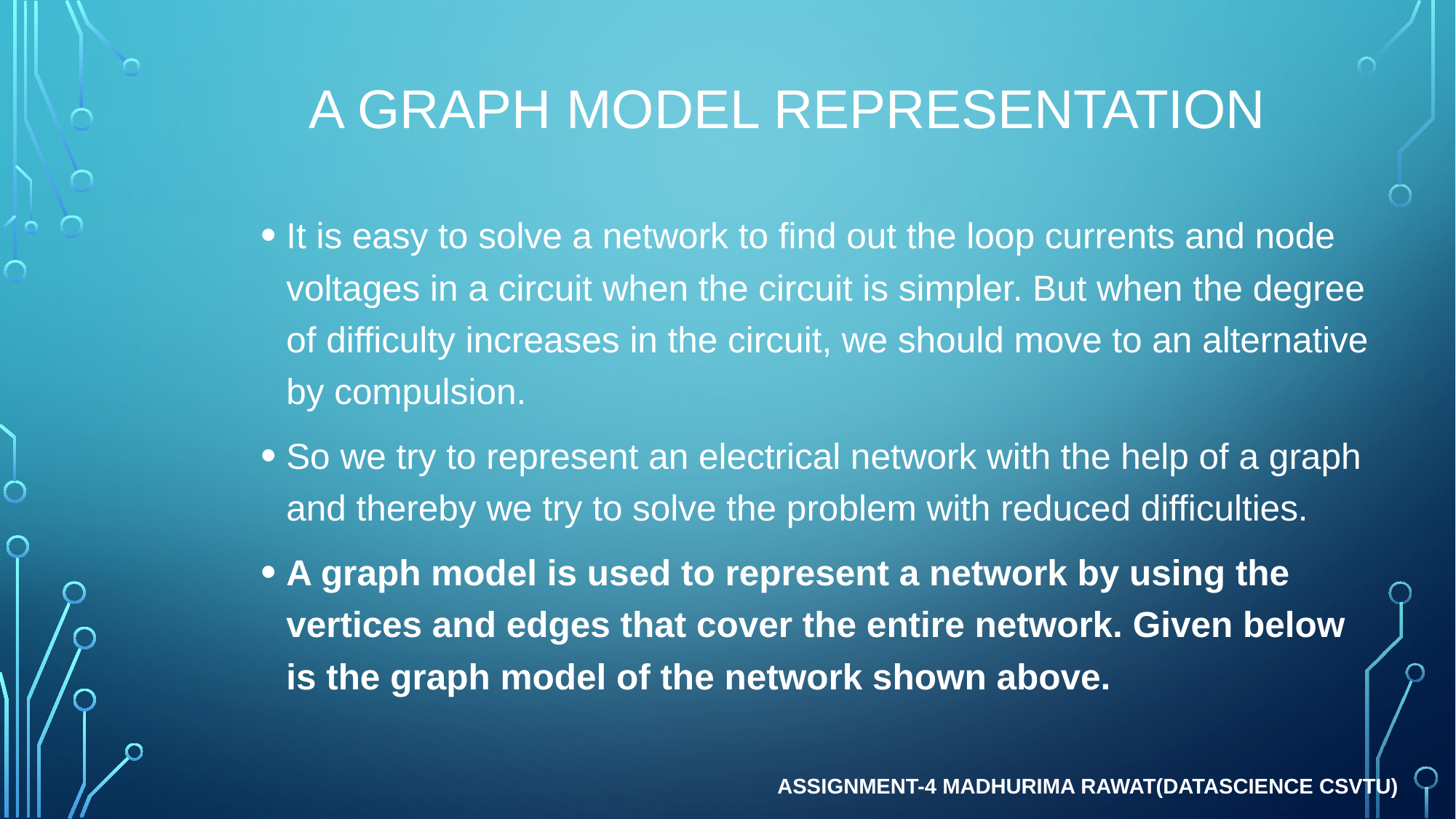

# A GRAPH MODEL REPRESENTATION
It is easy to solve a network to find out the loop currents and node voltages in a circuit when the circuit is simpler. But when the degree of difficulty increases in the circuit, we should move to an alternative by compulsion.
So we try to represent an electrical network with the help of a graph and thereby we try to solve the problem with reduced difficulties.
A graph model is used to represent a network by using the vertices and edges that cover the entire network. Given below is the graph model of the network shown above.
ASSIGNMENT-4 MADHURIMA RAWAT(DATASCIENCE CSVTU)